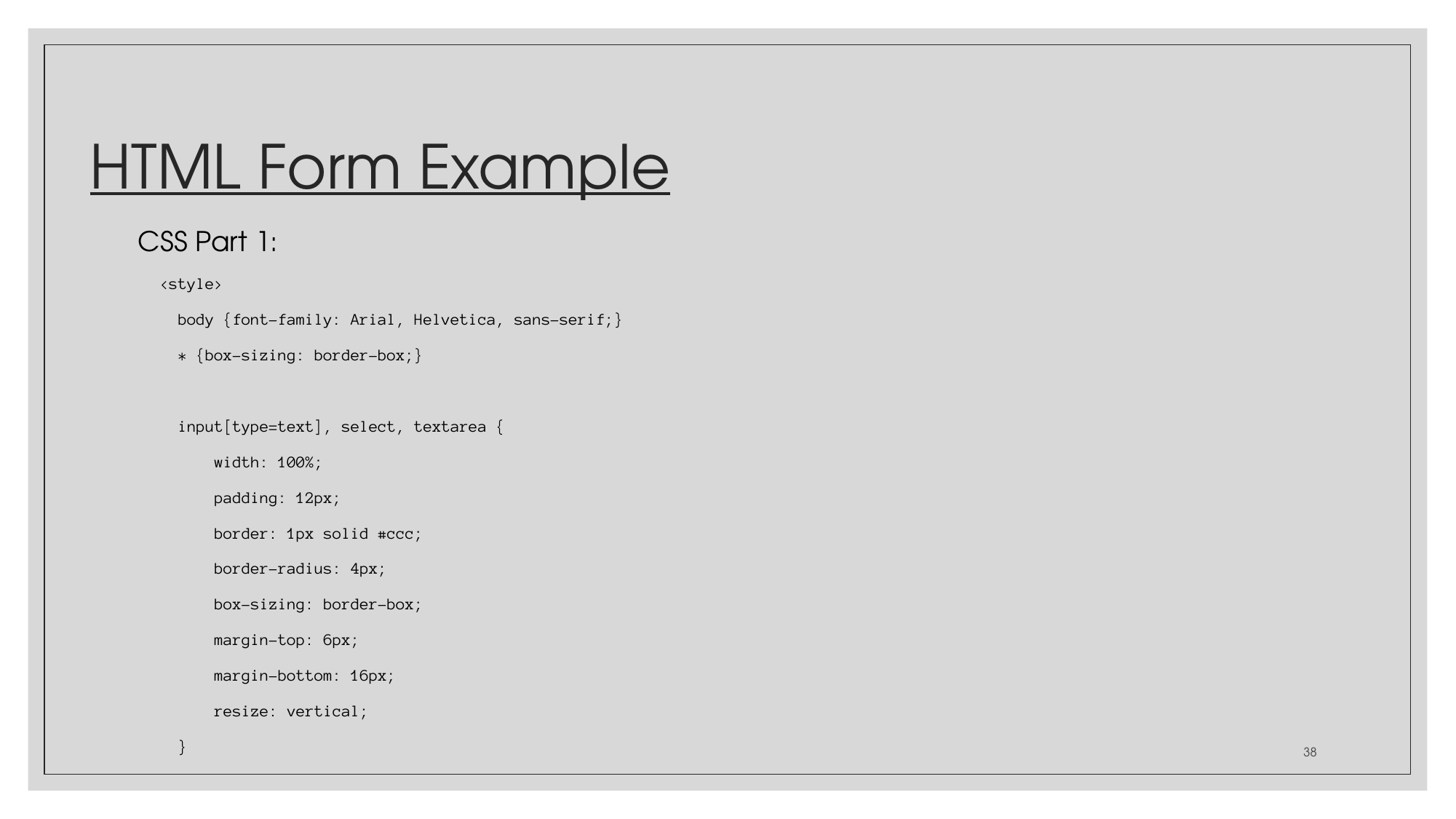

# HTML Form Example
CSS Part 1:
<style>
  body {font-family: Arial, Helvetica, sans-serif;}
  * {box-sizing: border-box;}

  input[type=text], select, textarea {
      width: 100%;
      padding: 12px;
      border: 1px solid #ccc;
      border-radius: 4px;
      box-sizing: border-box;
      margin-top: 6px;
      margin-bottom: 16px;
      resize: vertical;
  }
38